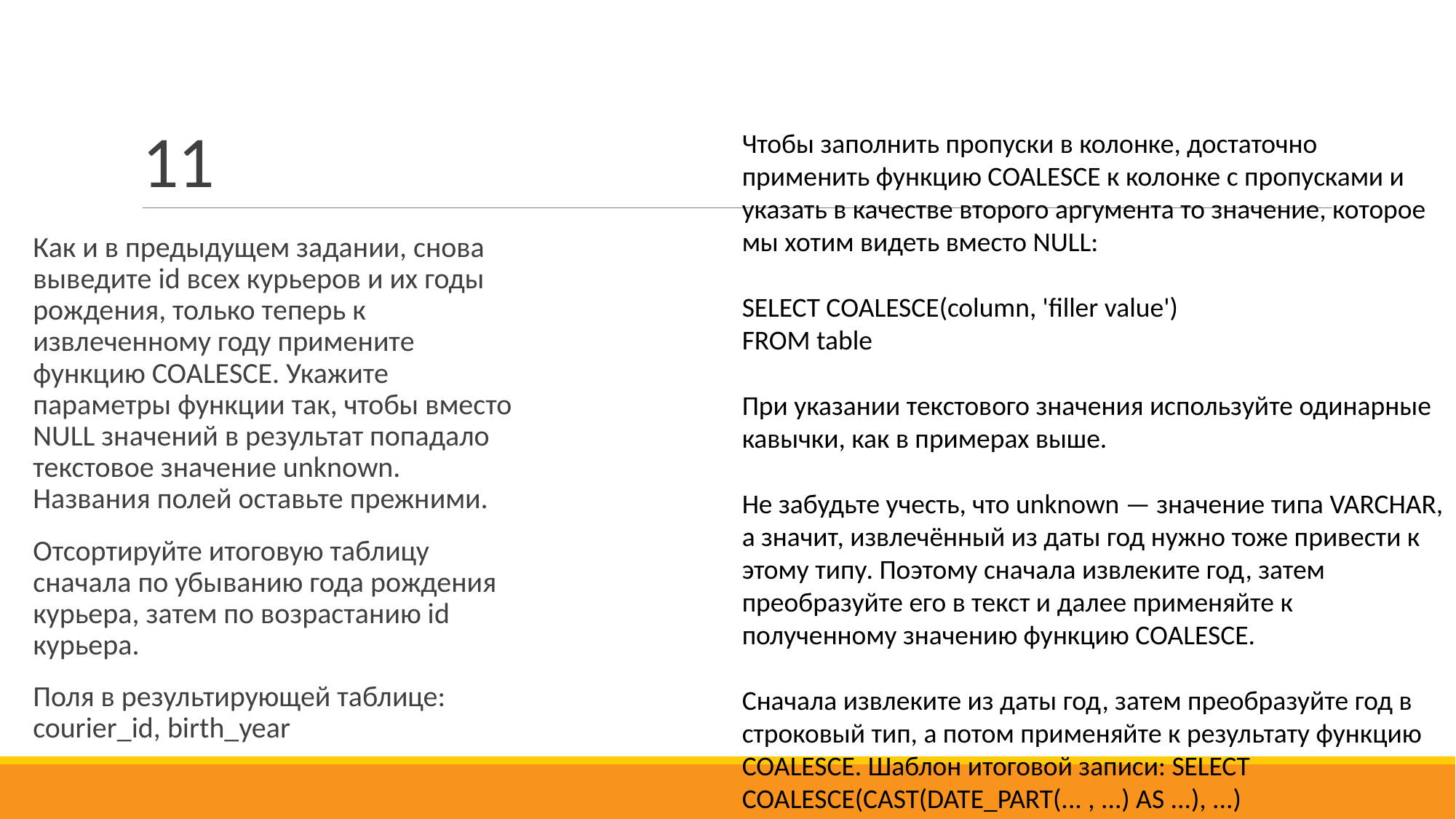

# 11
Чтобы заполнить пропуски в колонке, достаточно применить функцию COALESCE к колонке с пропусками и указать в качестве второго аргумента то значение, которое мы хотим видеть вместо NULL:

SELECT COALESCE(column, 'filler value')
FROM table

При указании текстового значения используйте одинарные кавычки, как в примерах выше.

Не забудьте учесть, что unknown — значение типа VARCHAR, а значит, извлечённый из даты год нужно тоже привести к этому типу. Поэтому сначала извлеките год, затем преобразуйте его в текст и далее применяйте к полученному значению функцию COALESCE.

Сначала извлеките из даты год, затем преобразуйте год в строковый тип, а потом применяйте к результату функцию COALESCE. Шаблон итоговой записи: SELECT COALESCE(CAST(DATE_PART(... , ...) AS ...), ...)
Как и в предыдущем задании, снова выведите id всех курьеров и их годы рождения, только теперь к извлеченному году примените функцию COALESCE. Укажите параметры функции так, чтобы вместо NULL значений в результат попадало текстовое значение unknown. Названия полей оставьте прежними.
Отсортируйте итоговую таблицу сначала по убыванию года рождения курьера, затем по возрастанию id курьера.
Поля в результирующей таблице: courier_id, birth_year